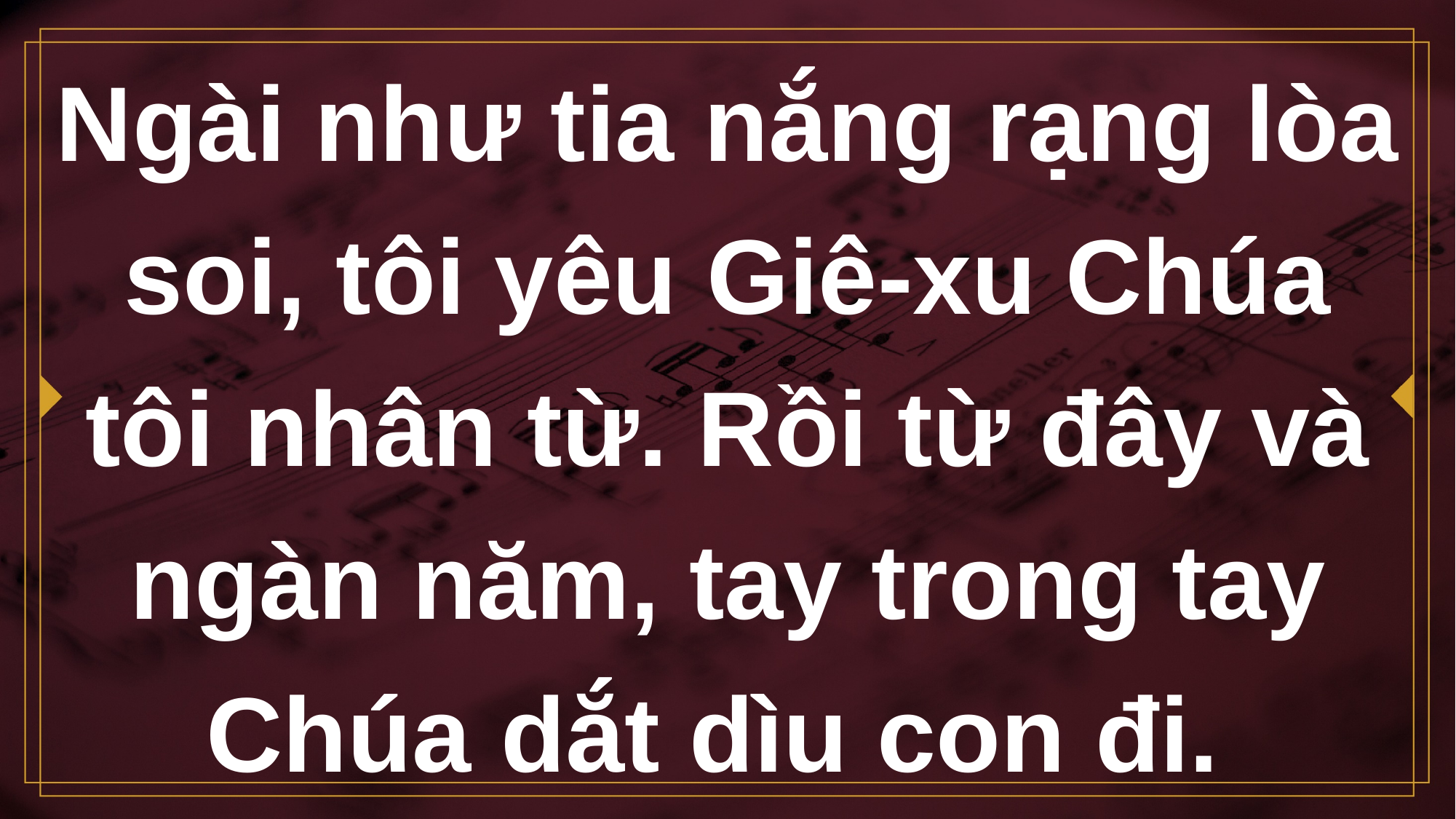

# Ngài như tia nắng rạng lòa soi, tôi yêu Giê-xu Chúa tôi nhân từ. Rồi từ đây và ngàn năm, tay trong tay Chúa dắt dìu con đi.